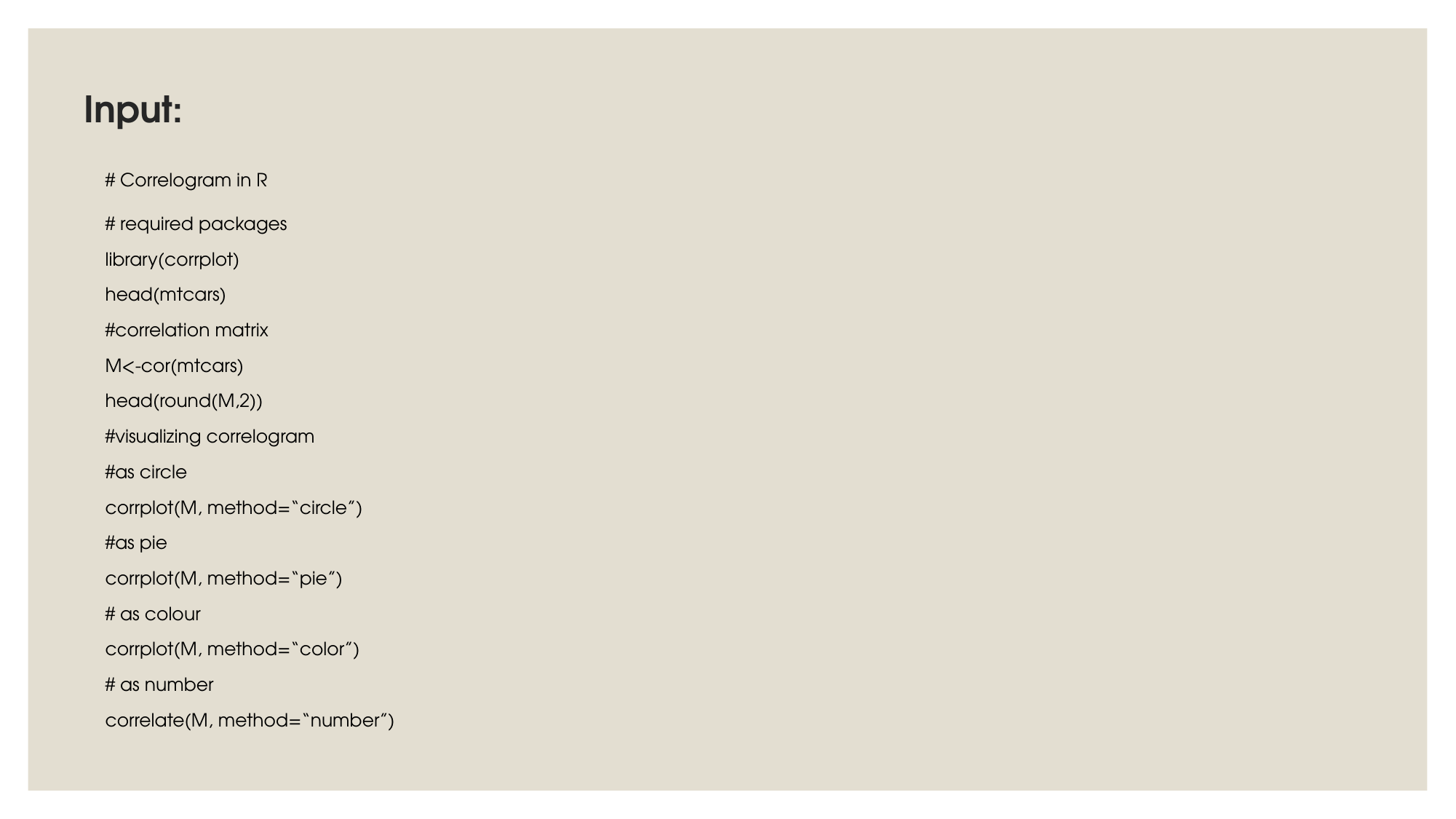

# Input:

# Correlogram in R
# required packages
library(corrplot)
head(mtcars)
#correlation matrix
M<-cor(mtcars)
head(round(M,2))
#visualizing correlogram
#as circle
corrplot(M, method=“circle”)
#as pie
corrplot(M, method=“pie”)
# as colour
corrplot(M, method=“color”)
# as number
correlate(M, method=“number”)